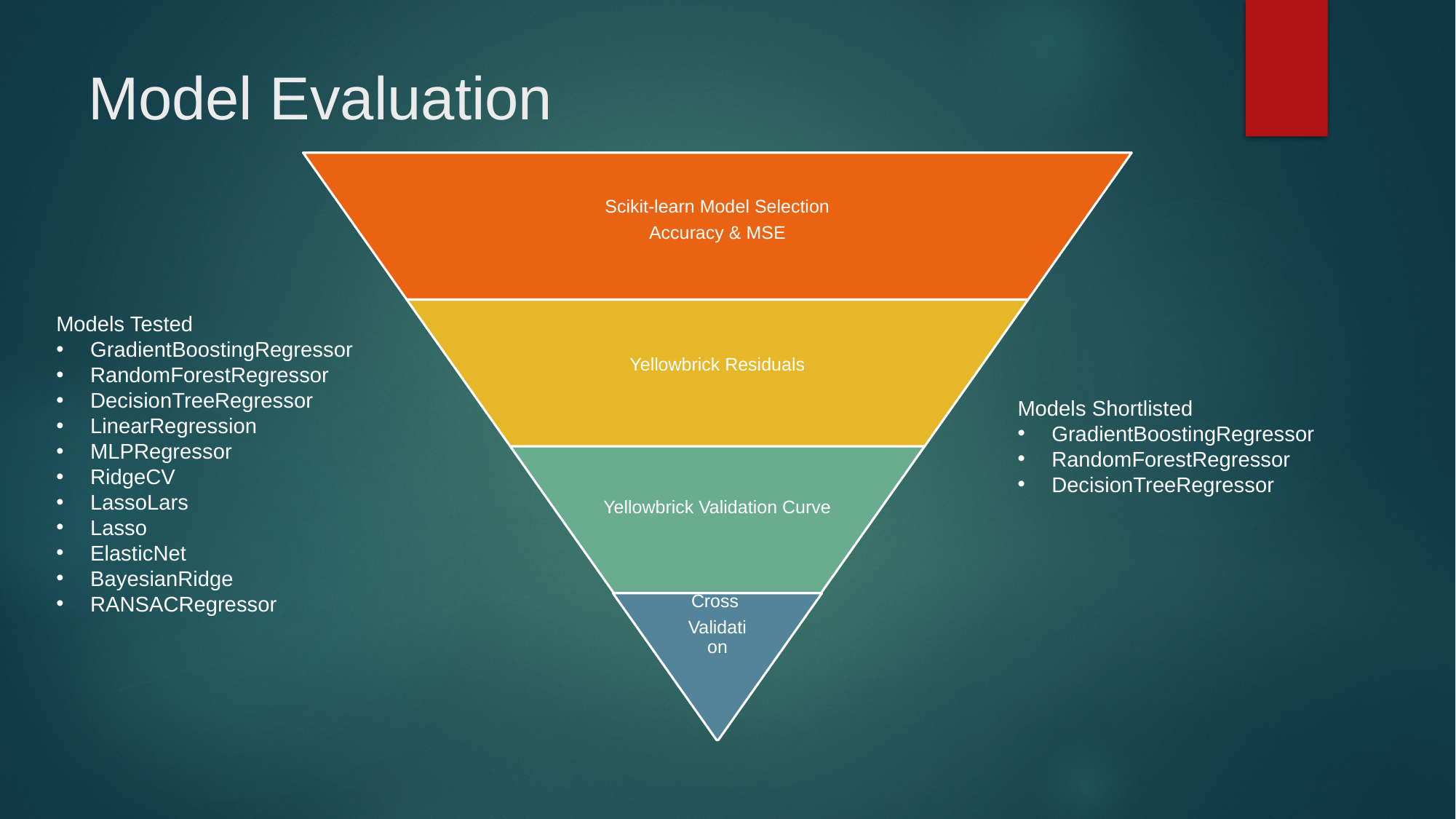

# Model Evaluation
Scikit-learn Model Selection
Accuracy & MSE
Yellowbrick Residuals
Yellowbrick Validation Curve
Cross
Validation

Models Tested
GradientBoostingRegressor
RandomForestRegressor
DecisionTreeRegressor
LinearRegression
MLPRegressor
RidgeCV
LassoLars
Lasso
ElasticNet
BayesianRidge
RANSACRegressor
Models Shortlisted
GradientBoostingRegressor
RandomForestRegressor
DecisionTreeRegressor